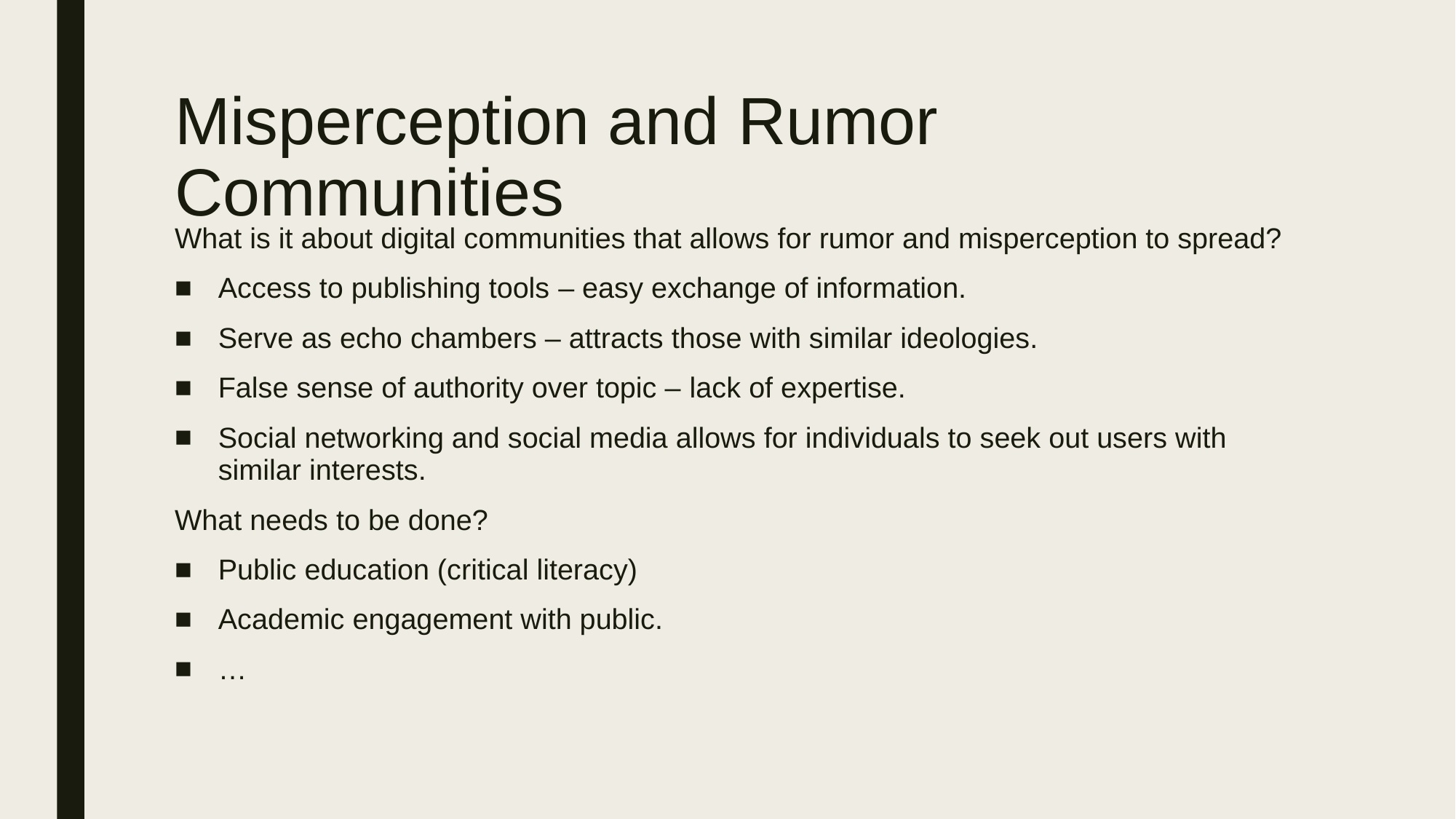

# Misperception and Rumor Communities

What is it about digital communities that allows for rumor and misperception to spread?
Access to publishing tools – easy exchange of information.
Serve as echo chambers – attracts those with similar ideologies.
False sense of authority over topic – lack of expertise.
Social networking and social media allows for individuals to seek out users with similar interests.
What needs to be done?
Public education (critical literacy)
Academic engagement with public.
…